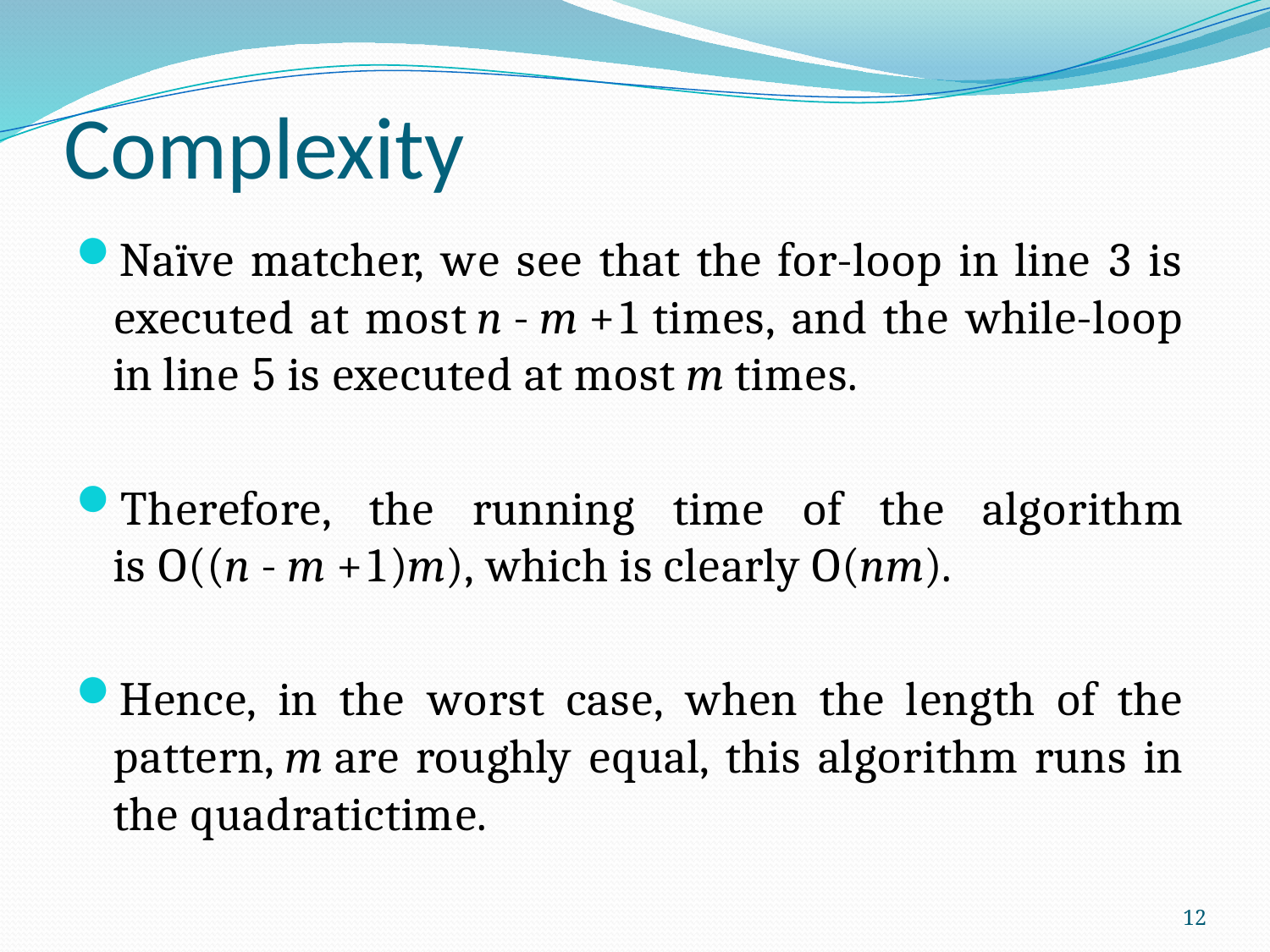

# Complexity
Naïve matcher, we see that the for-loop in line 3 is executed at most n - m +1 times, and the while-loop in line 5 is executed at most m times.

Therefore, the running time of the algorithm is O((n - m +1)m), which is clearly O(nm).

Hence, in the worst case, when the length of the pattern, m are roughly equal, this algorithm runs in the quadratictime.
12